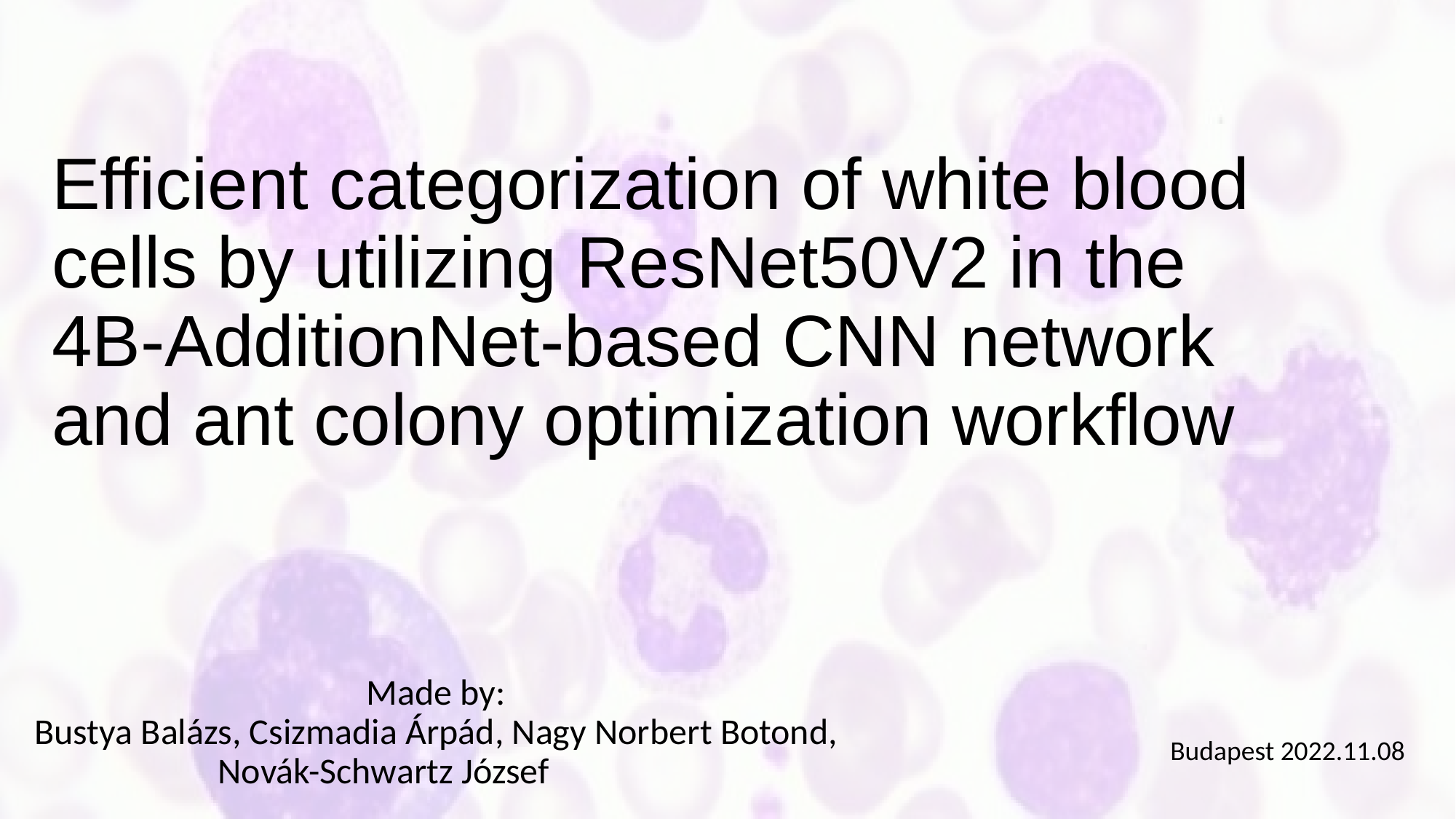

# Efficient categorization of white blood cells by utilizing ResNet50V2 in the 4B-AdditionNet-based CNN network and ant colony optimization workflow
Made by:
Bustya Balázs, Csizmadia Árpád, Nagy Norbert Botond, Novák-Schwartz József
Budapest 2022.11.08